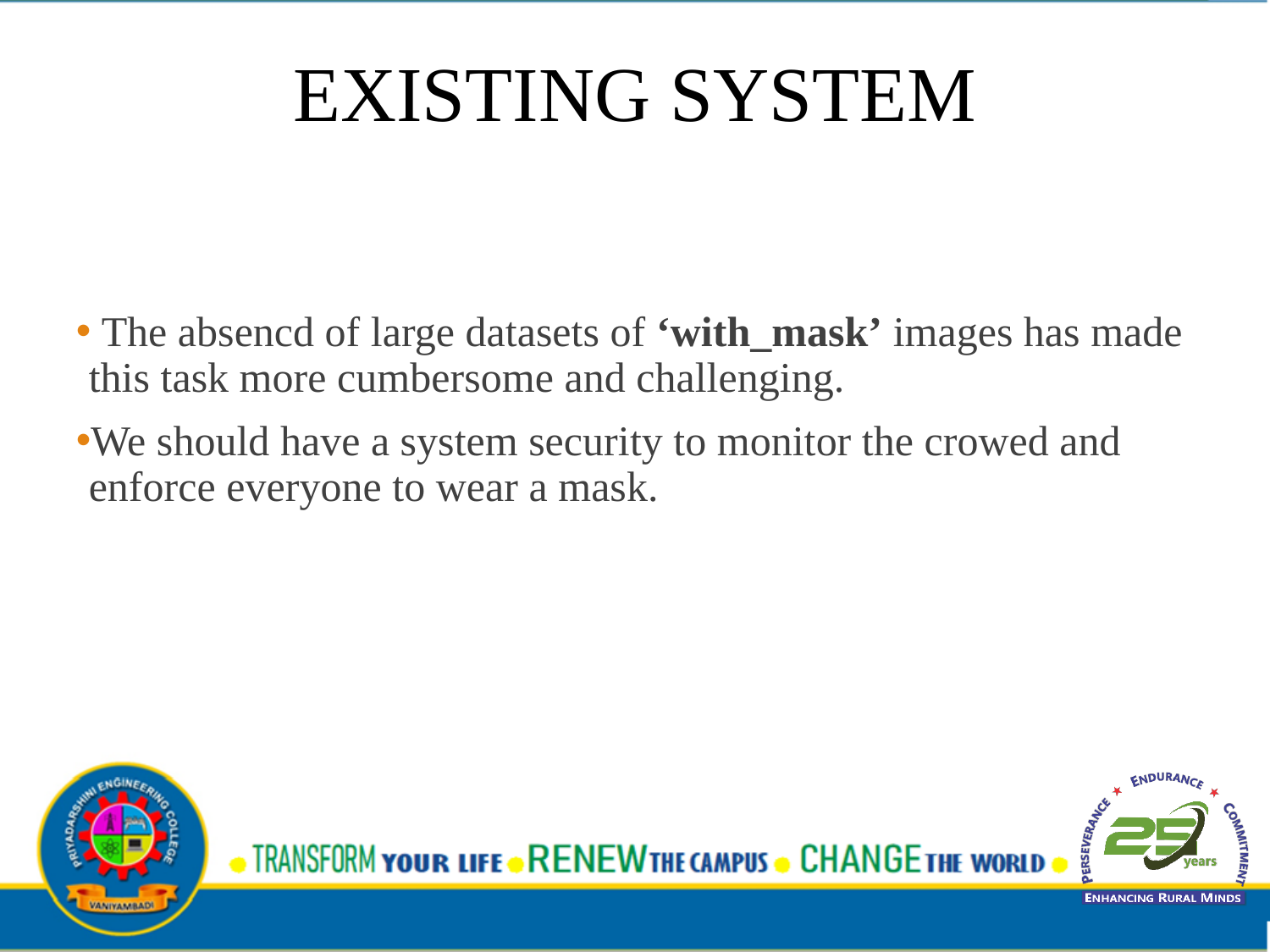

# EXISTING SYSTEM

 The absencd of large datasets of ‘with_mask’ images has made this task more cumbersome and challenging.
We should have a system security to monitor the crowed and enforce everyone to wear a mask.